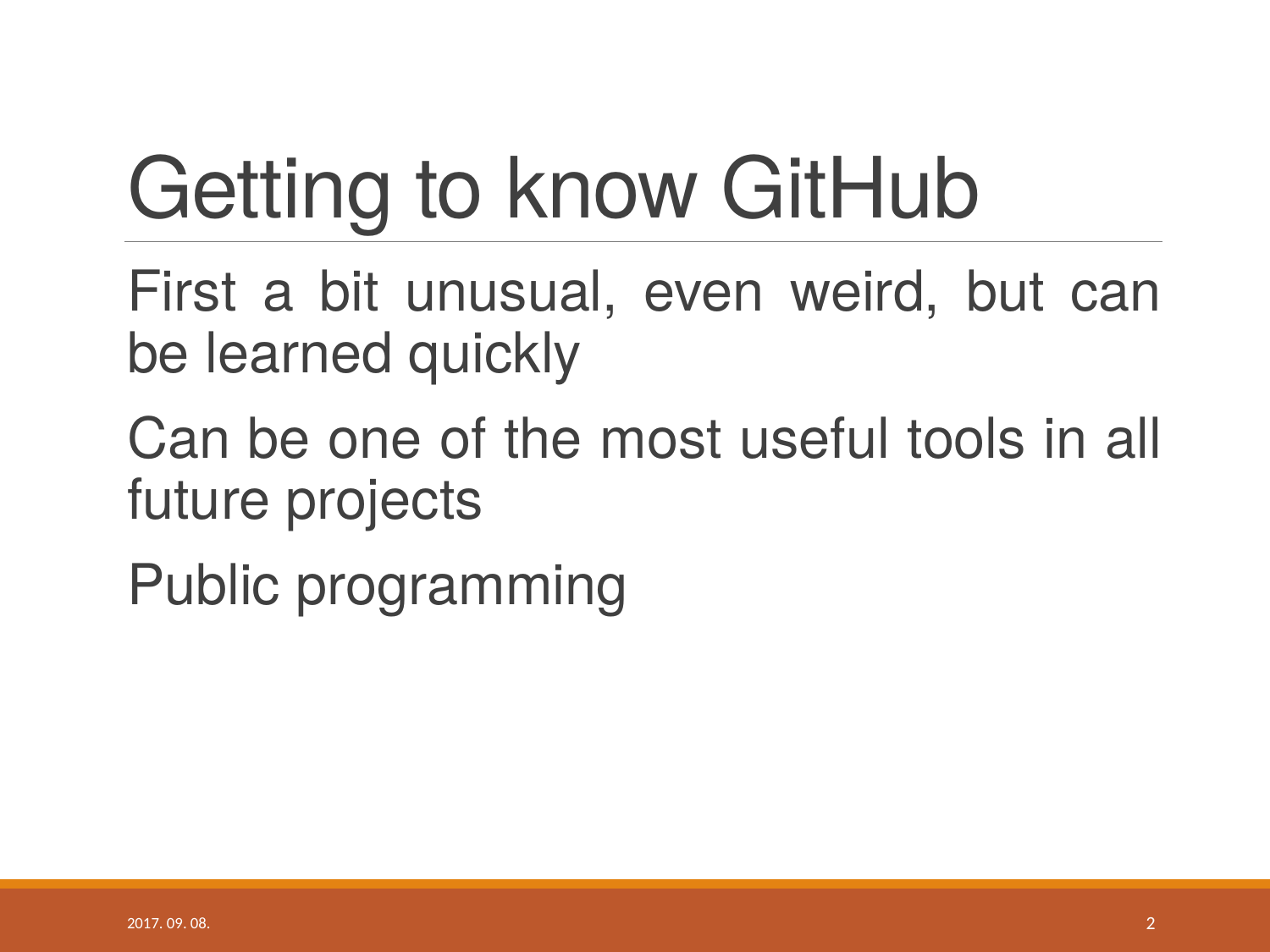

# Getting to know GitHub
First a bit unusual, even weird, but can be learned quickly
Can be one of the most useful tools in all future projects
Public programming
2017. 09. 08.
2